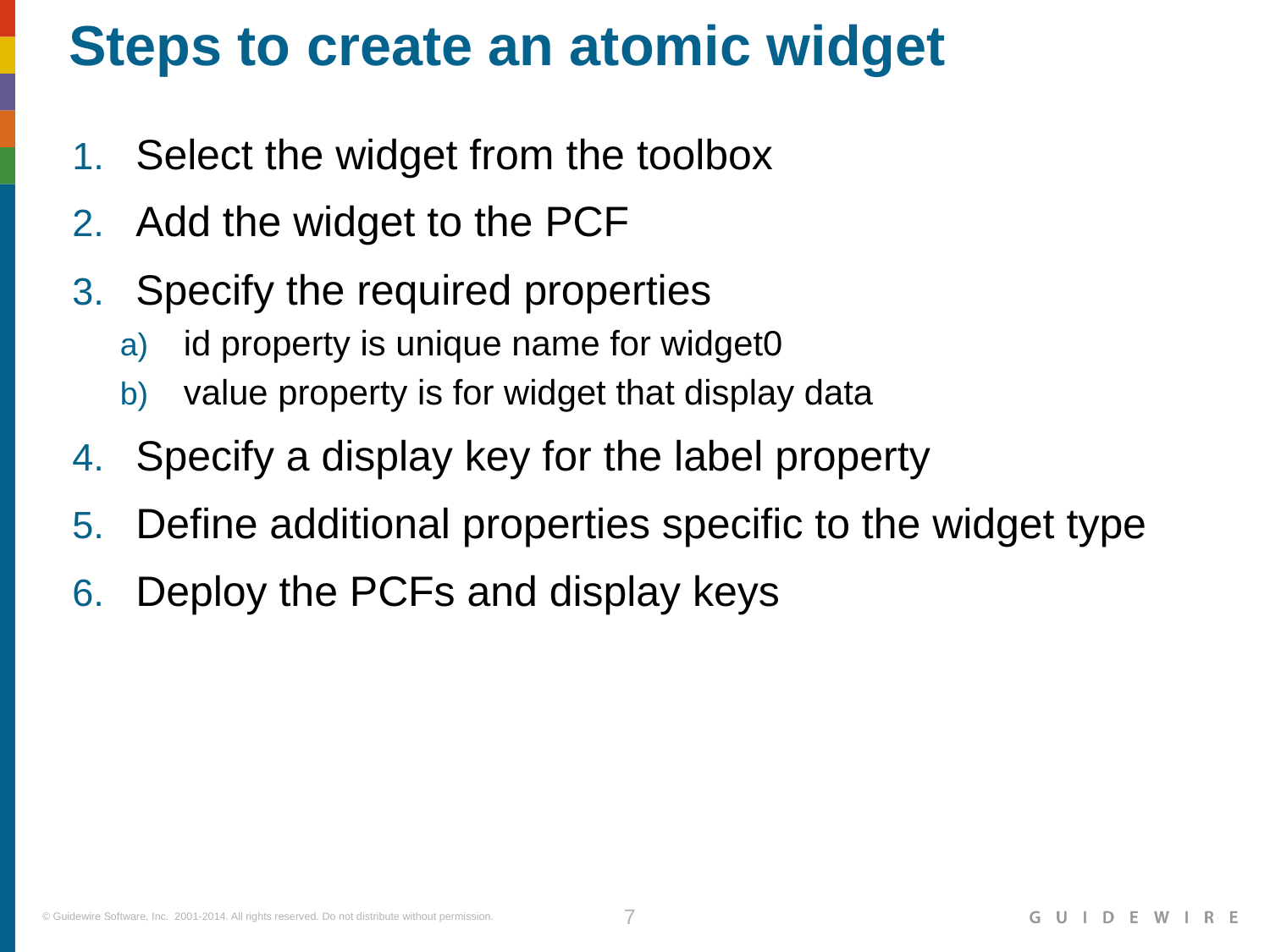

# Steps to create an atomic widget
Select the widget from the toolbox
Add the widget to the PCF
Specify the required properties
id property is unique name for widget0
value property is for widget that display data
Specify a display key for the label property
Define additional properties specific to the widget type
Deploy the PCFs and display keys